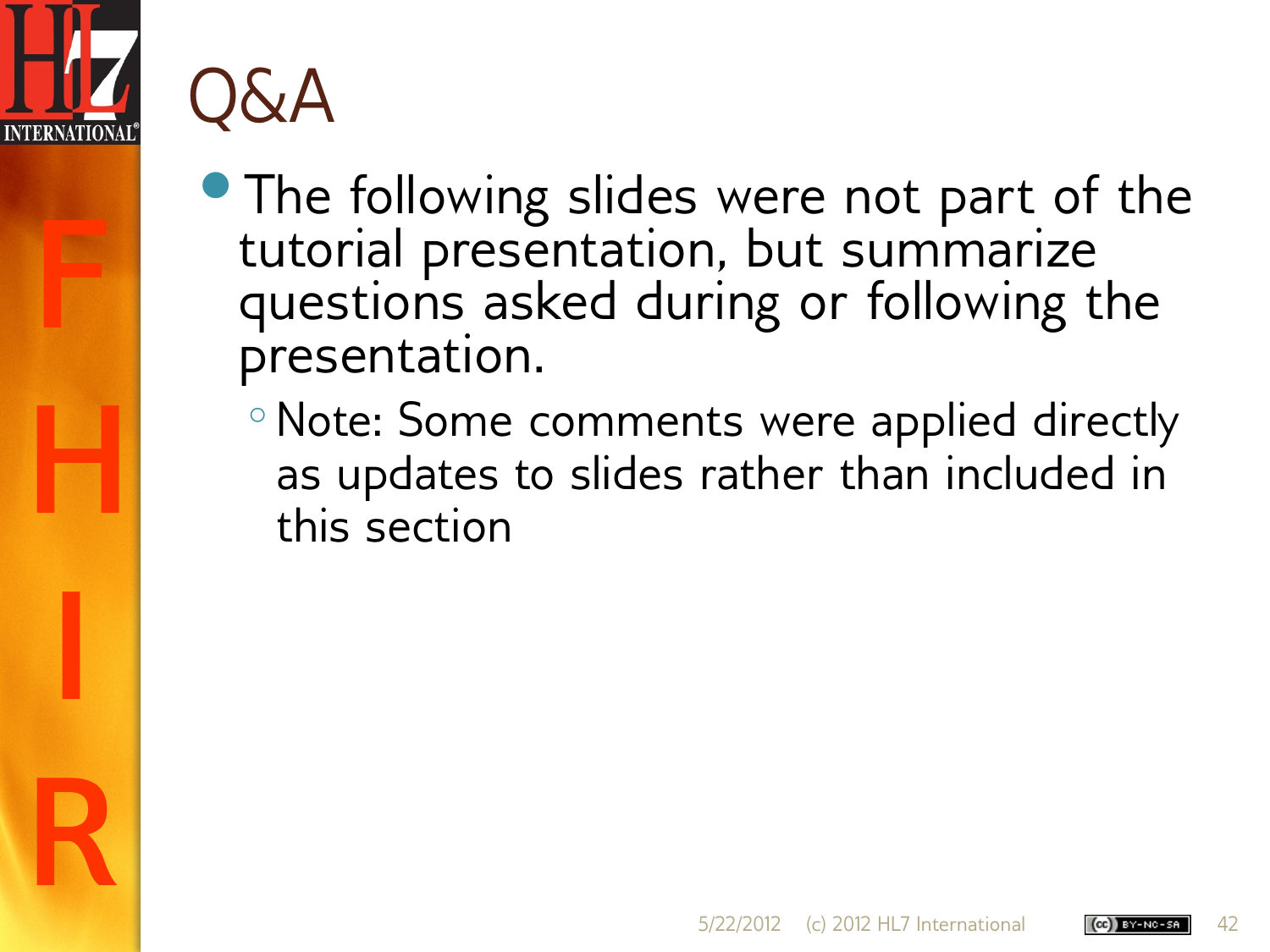

# Q&A
The following slides were not part of the tutorial presentation, but summarize questions asked during or following the presentation.
Note: Some comments were applied directly as updates to slides rather than included in this section
5/22/2012
(c) 2012 HL7 International
42